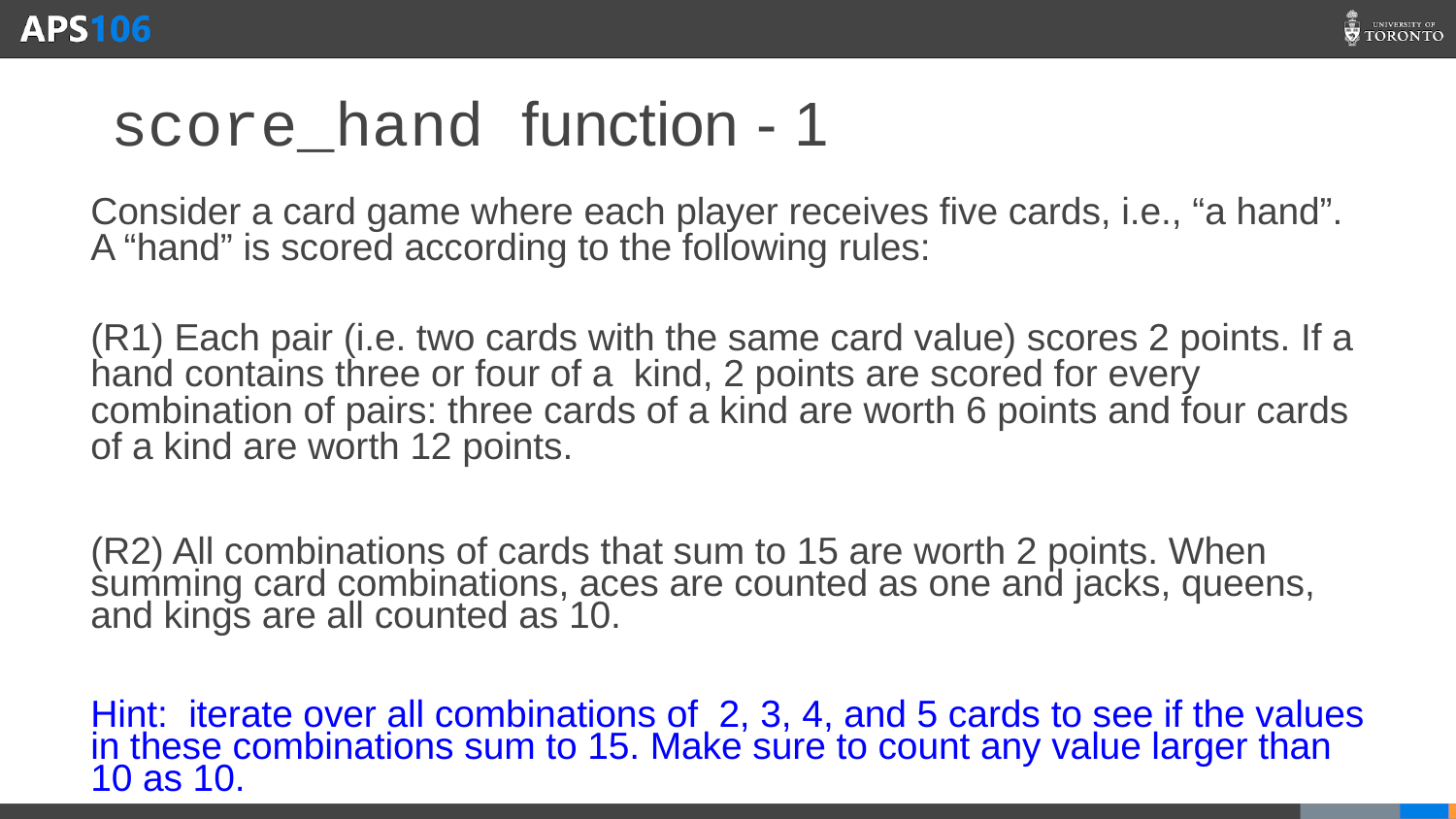

# score_hand function - 1
Consider a card game where each player receives five cards, i.e., “a hand”. A “hand” is scored according to the following rules:

(R1) Each pair (i.e. two cards with the same card value) scores 2 points. If a hand contains three or four of a  kind, 2 points are scored for every combination of pairs: three cards of a kind are worth 6 points and four cards of a kind are worth 12 points.

(R2) All combinations of cards that sum to 15 are worth 2 points. When summing card combinations, aces are counted as one and jacks, queens, and kings are all counted as 10.

Hint:  iterate over all combinations of  2, 3, 4, and 5 cards to see if the values in these combinations sum to 15. Make sure to count any value larger than 10 as 10.